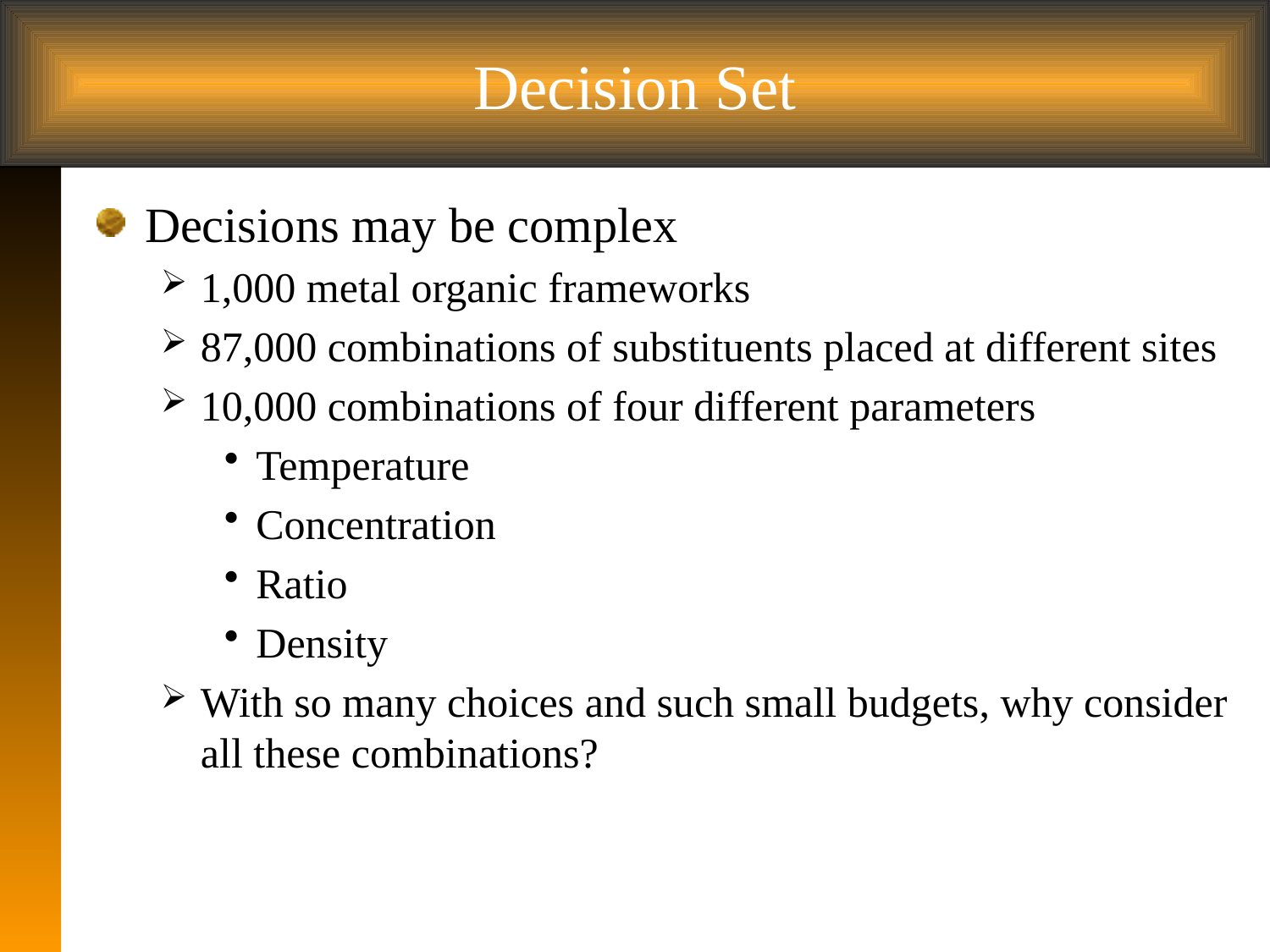

# Decision Set
Decisions may be complex
1,000 metal organic frameworks
87,000 combinations of substituents placed at different sites
10,000 combinations of four different parameters
Temperature
Concentration
Ratio
Density
With so many choices and such small budgets, why consider all these combinations?